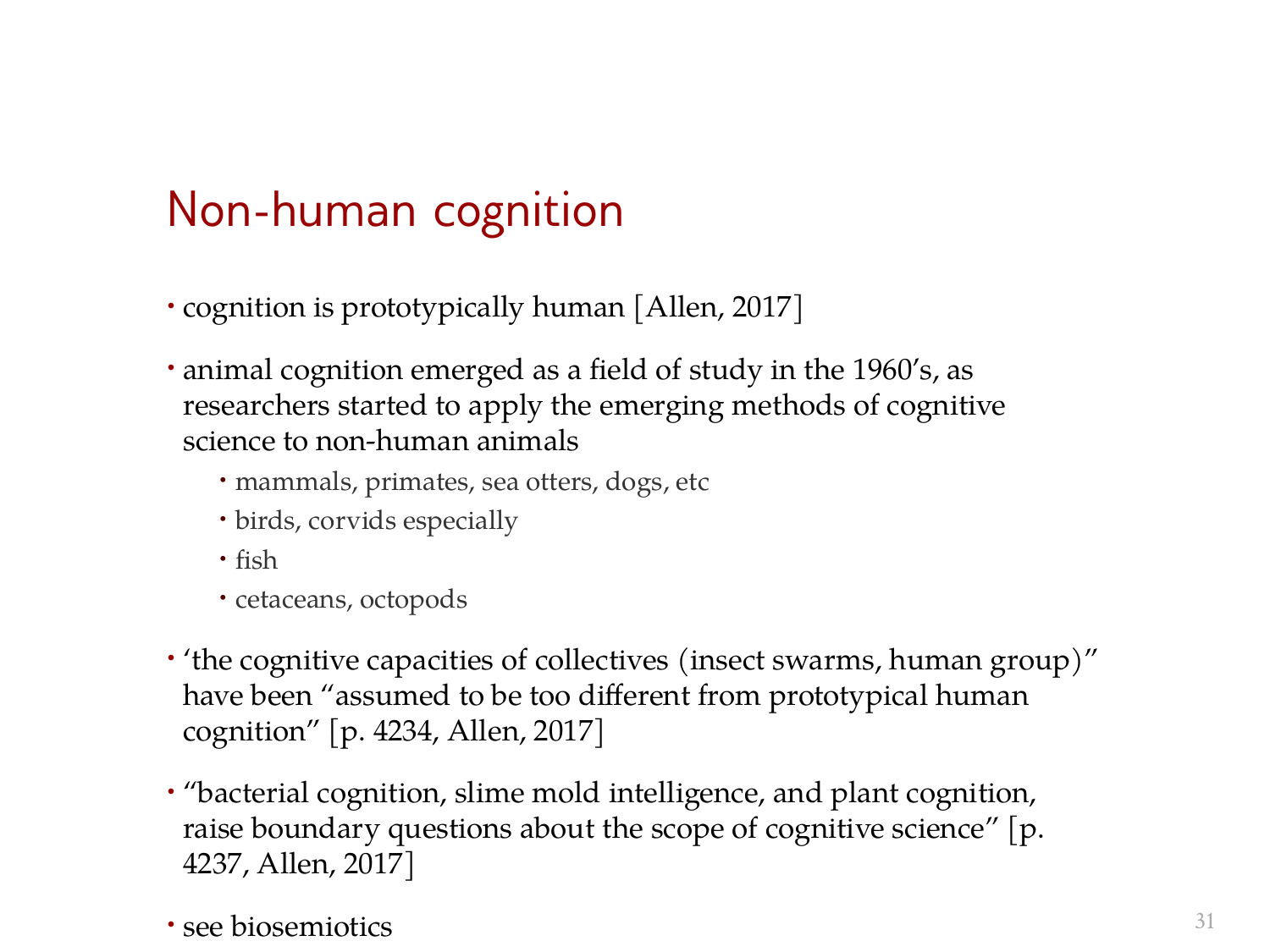

# Non-human cognition
cognition is prototypically human [Allen, 2017]
animal cognition emerged as a field of study in the 1960’s, as researchers started to apply the emerging methods of cognitive science to non-human animals
mammals, primates, sea otters, dogs, etc
birds, corvids especially
fish
cetaceans, octopods
‘the cognitive capacities of collectives (insect swarms, human group)” have been “assumed to be too different from prototypical human cognition” [p. 4234, Allen, 2017]
“bacterial cognition, slime mold intelligence, and plant cognition, raise boundary questions about the scope of cognitive science” [p. 4237, Allen, 2017]
see biosemiotics
31